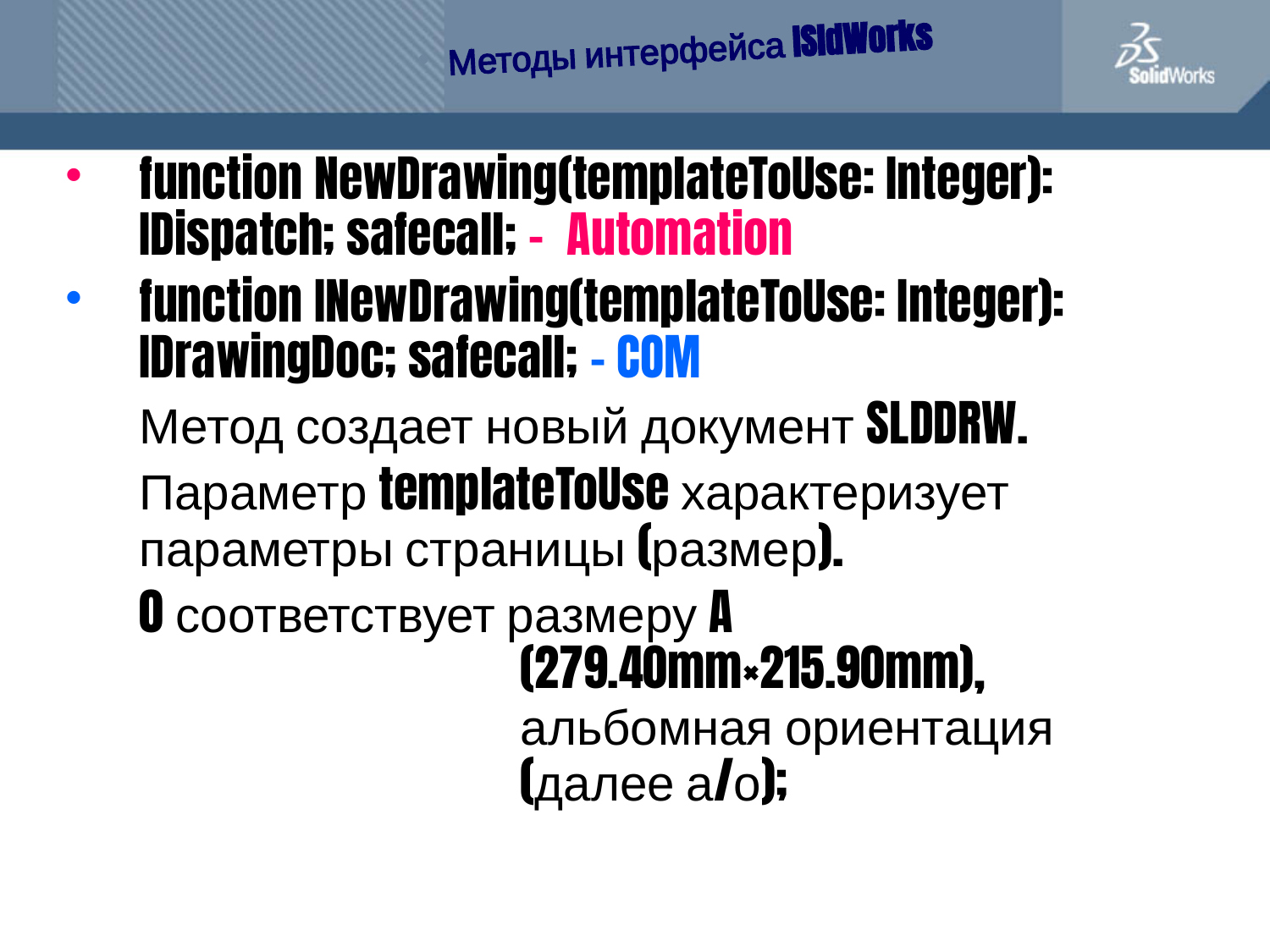

Методы интерфейса ISldWorks
function NewDrawing(templateToUse: Integer): IDispatch; safecall; -  Automation
function INewDrawing(templateToUse: Integer): IDrawingDoc; safecall; - COM
	Метод создает новый документ SLDDRW.
	Параметр templateToUse характеризует параметры страницы (размер).
	0 соответствует размеру A
			(279.40mm×215.90mm),
			альбомная ориентация 				(далее а/о);